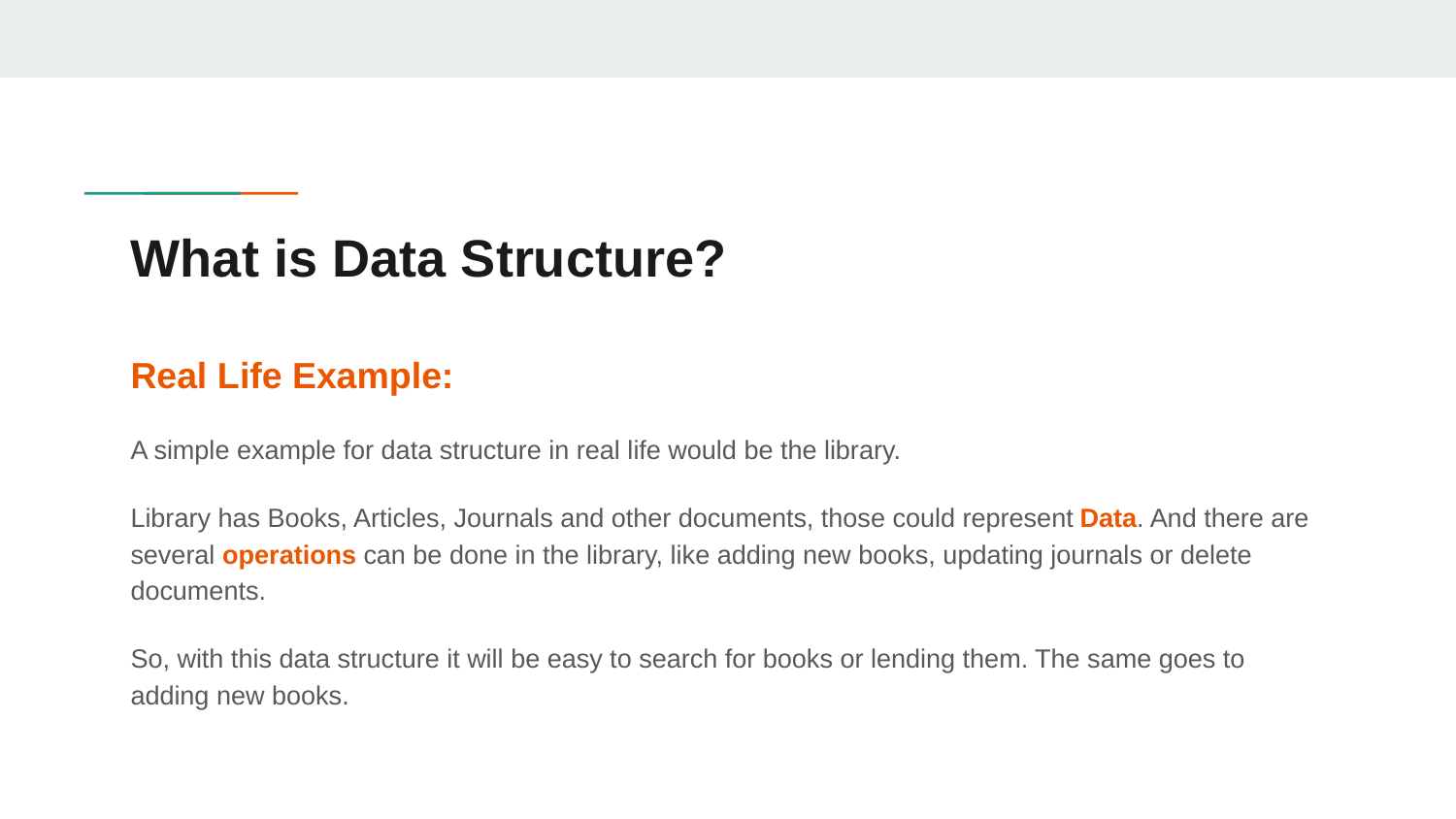

# What is Data Structure?
Real Life Example:
A simple example for data structure in real life would be the library.
Library has Books, Articles, Journals and other documents, those could represent Data. And there are several operations can be done in the library, like adding new books, updating journals or delete documents.
So, with this data structure it will be easy to search for books or lending them. The same goes to adding new books.